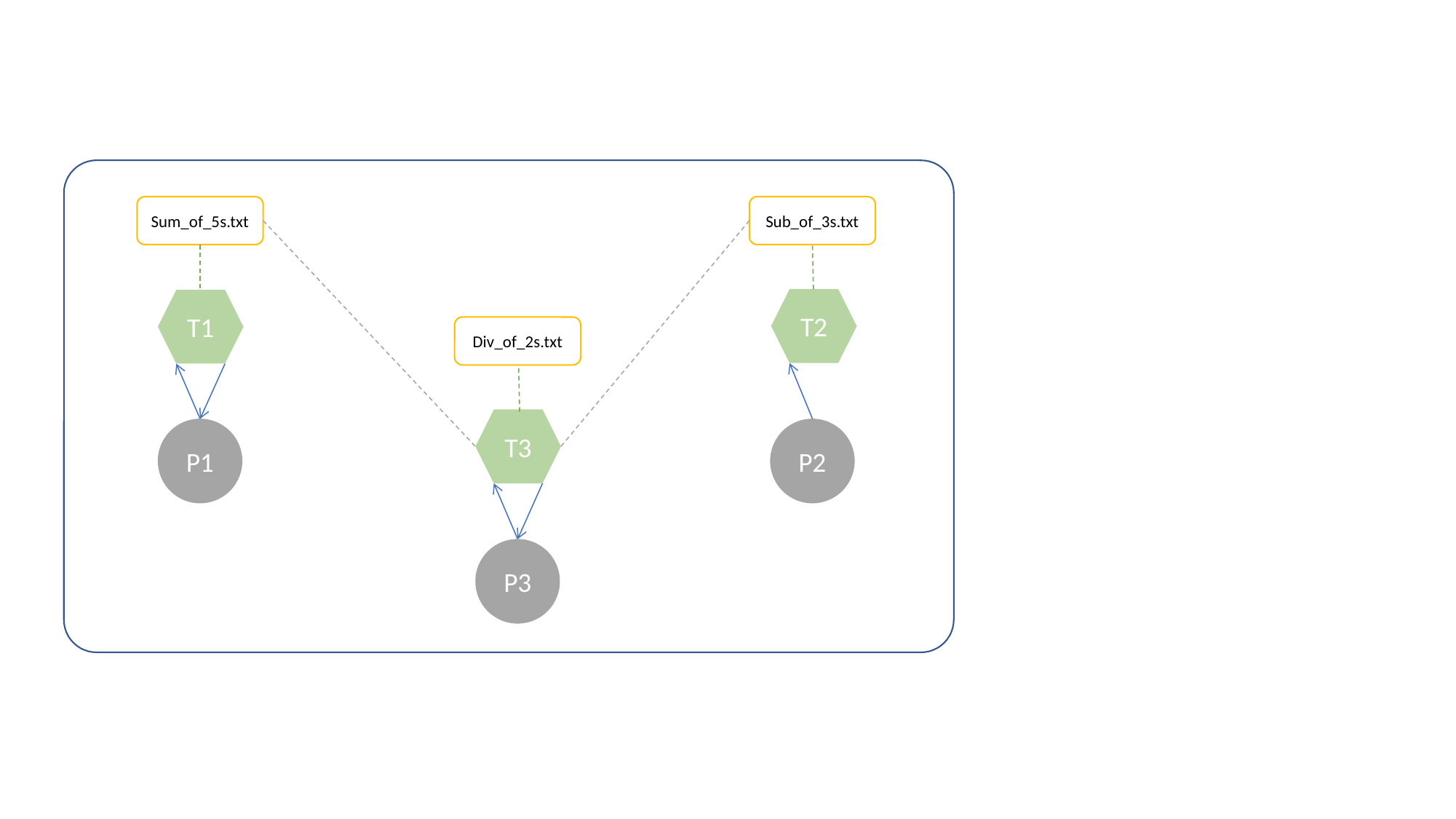

Sub_of_3s.txt
Sum_of_5s.txt
T2
T1
Div_of_2s.txt
T3
P1
P2
P3